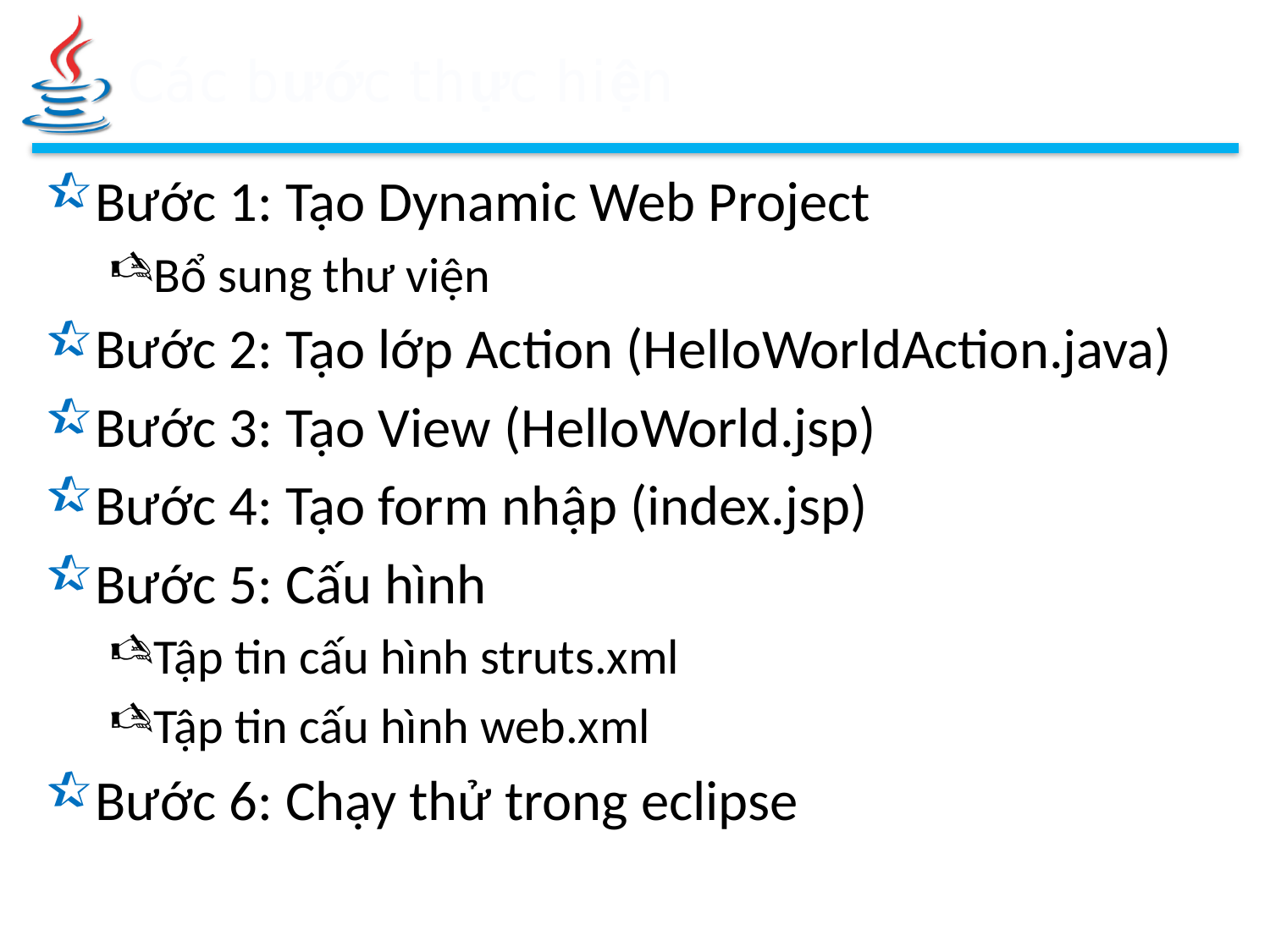

# Các bước thực hiện
Bước 1: Tạo Dynamic Web Project
Bổ sung thư viện
Bước 2: Tạo lớp Action (HelloWorldAction.java)
Bước 3: Tạo View (HelloWorld.jsp)
Bước 4: Tạo form nhập (index.jsp)
Bước 5: Cấu hình
Tập tin cấu hình struts.xml
Tập tin cấu hình web.xml
Bước 6: Chạy thử trong eclipse